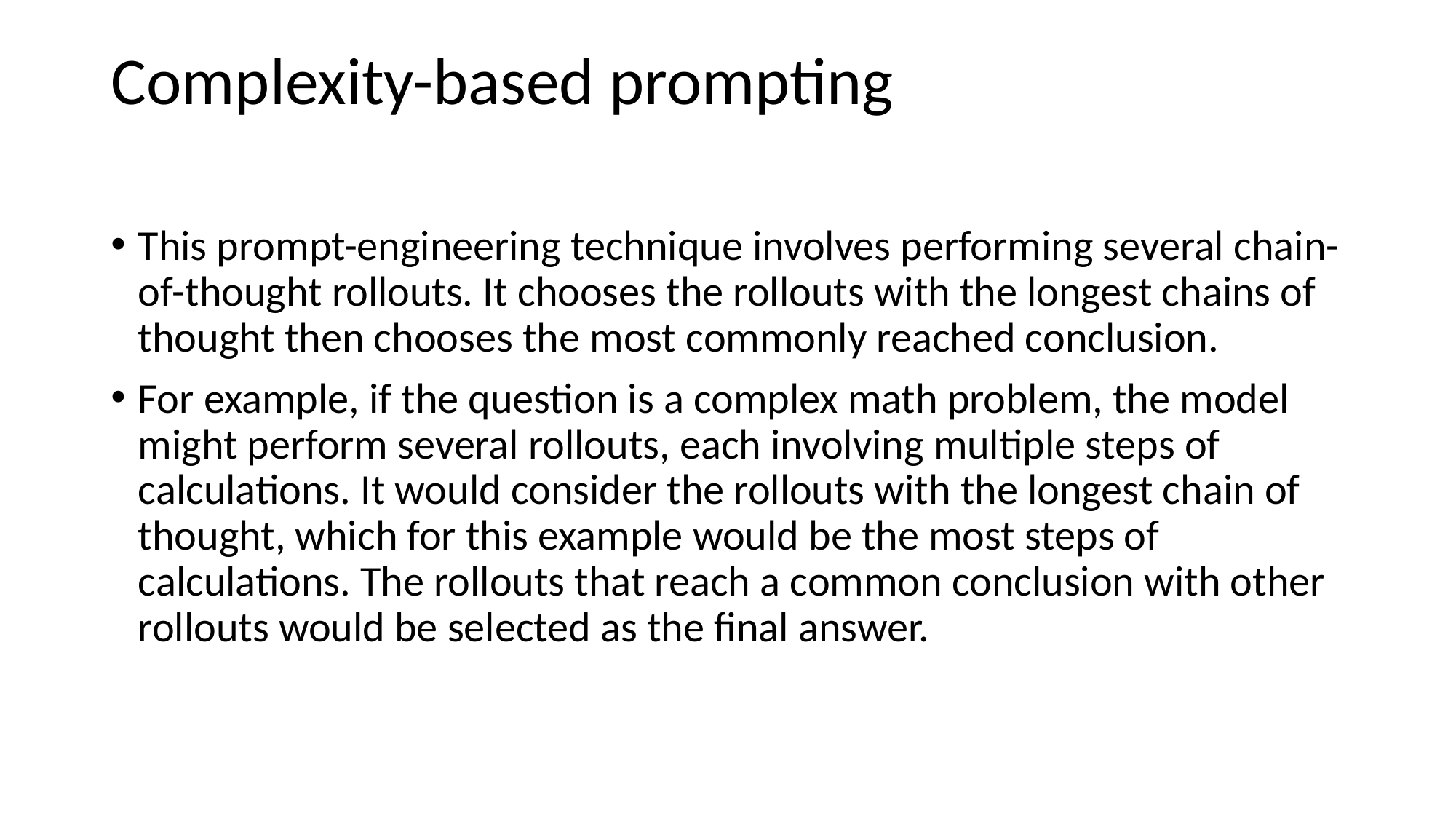

# Complexity-based prompting
This prompt-engineering technique involves performing several chain-of-thought rollouts. It chooses the rollouts with the longest chains of thought then chooses the most commonly reached conclusion.
For example, if the question is a complex math problem, the model might perform several rollouts, each involving multiple steps of calculations. It would consider the rollouts with the longest chain of thought, which for this example would be the most steps of calculations. The rollouts that reach a common conclusion with other rollouts would be selected as the final answer.